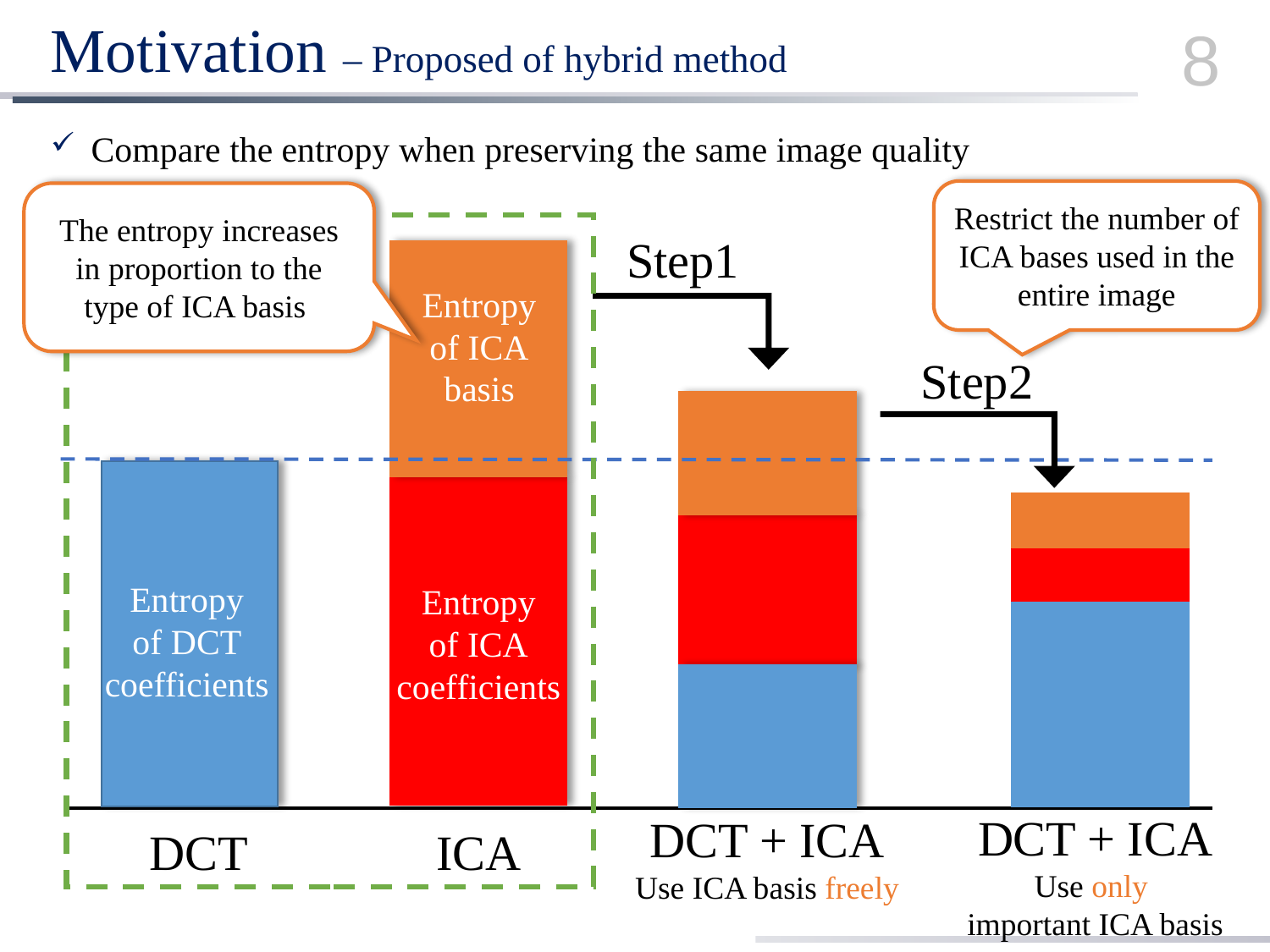

# Motivation – Proposed of hybrid method
8
 Compare the entropy when preserving the same image quality
Restrict the number of ICA bases used in the entire image
The entropy increases in proportion to the type of ICA basis

Step1

Entropy
of ICA
basis

Step2

Entropy
of DCT
coefficients
Entropy
of ICA
coefficients

DCT + ICA
Use only
important ICA basis
DCT + ICA
Use ICA basis freely
DCT
ICA